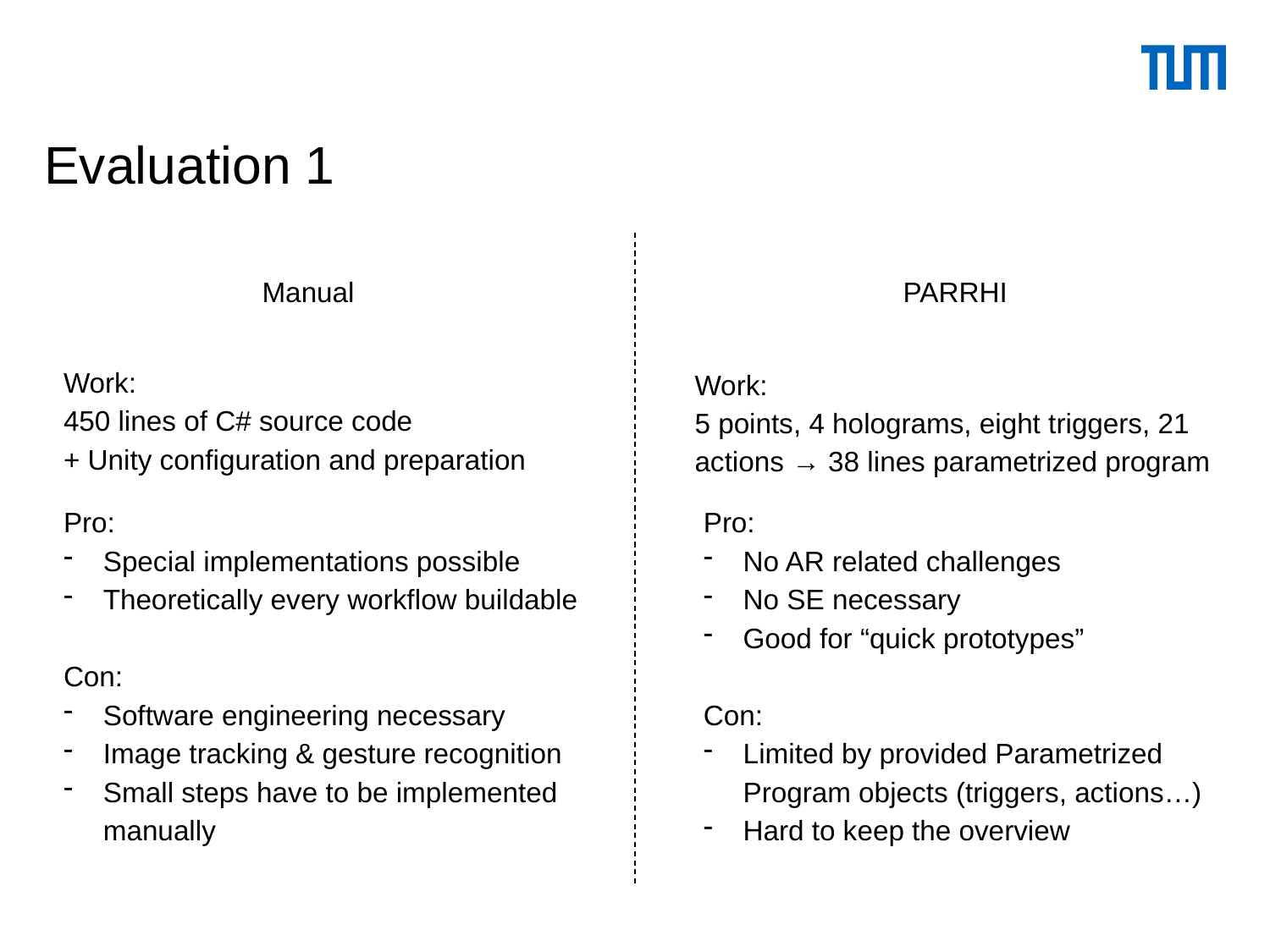

# Evaluation 1
Manual
PARRHI
Work:
450 lines of C# source code
+ Unity configuration and preparation
Work:
5 points, 4 holograms, eight triggers, 21 actions → 38 lines parametrized program
Pro:
Special implementations possible
Theoretically every workflow buildable

Con:
Software engineering necessary
Image tracking & gesture recognition
Small steps have to be implemented manually

Pro:
No AR related challenges
No SE necessary
Good for “quick prototypes”

Con:
Limited by provided Parametrized Program objects (triggers, actions…)
Hard to keep the overview